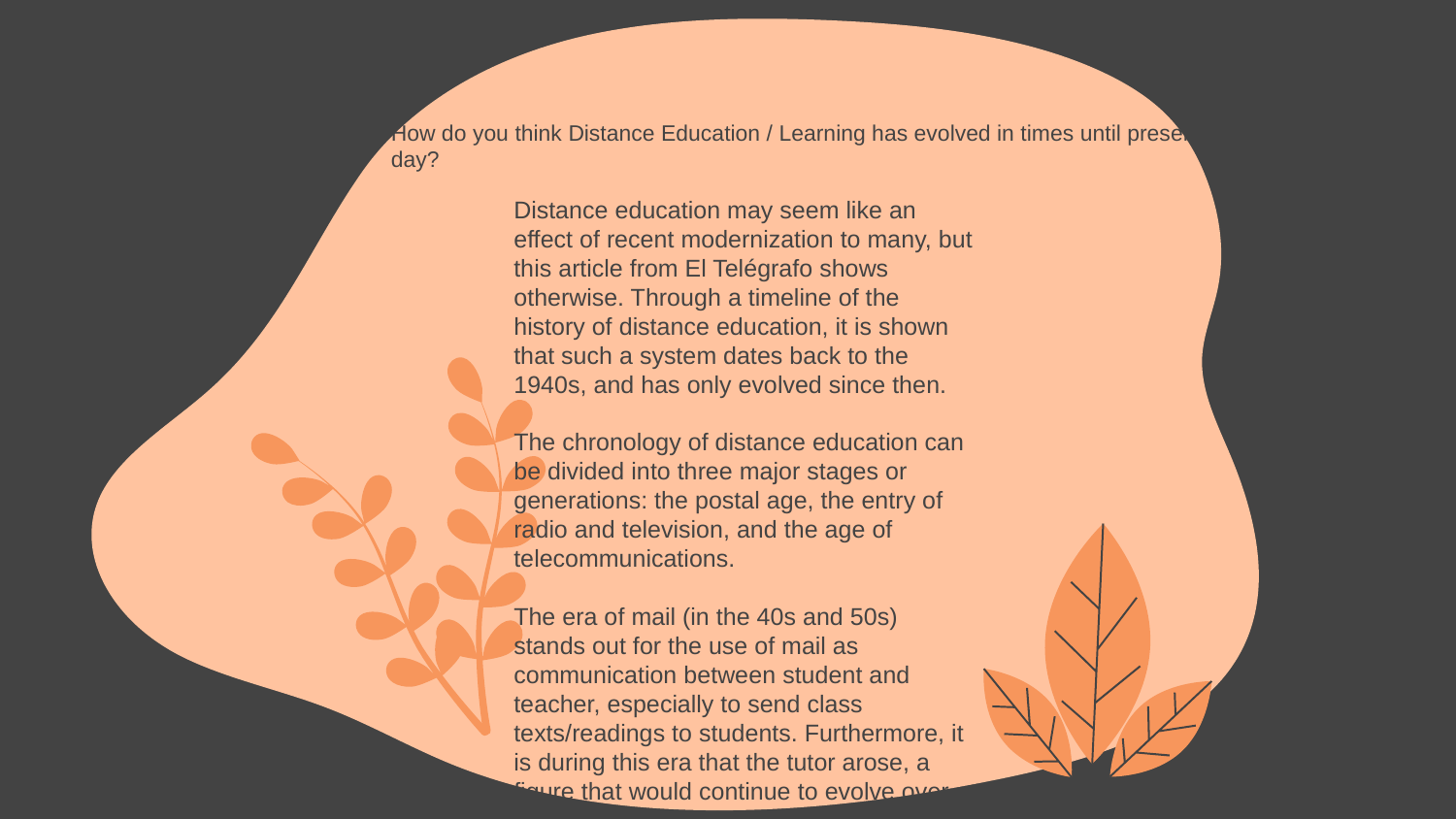

# How do you think Distance Education / Learning has evolved in times until present day?

Distance education may seem like an effect of recent modernization to many, but this article from El Telégrafo shows otherwise. Through a timeline of the history of distance education, it is shown that such a system dates back to the 1940s, and has only evolved since then.

The chronology of distance education can be divided into three major stages or generations: the postal age, the entry of radio and television, and the age of telecommunications.

The era of mail (in the 40s and 50s) stands out for the use of mail as communication between student and teacher, especially to send class texts/readings to students. Furthermore, it is during this era that the tutor arose, a figure that would continue to evolve over the years and that introduced the concept of learning outside of school or university.